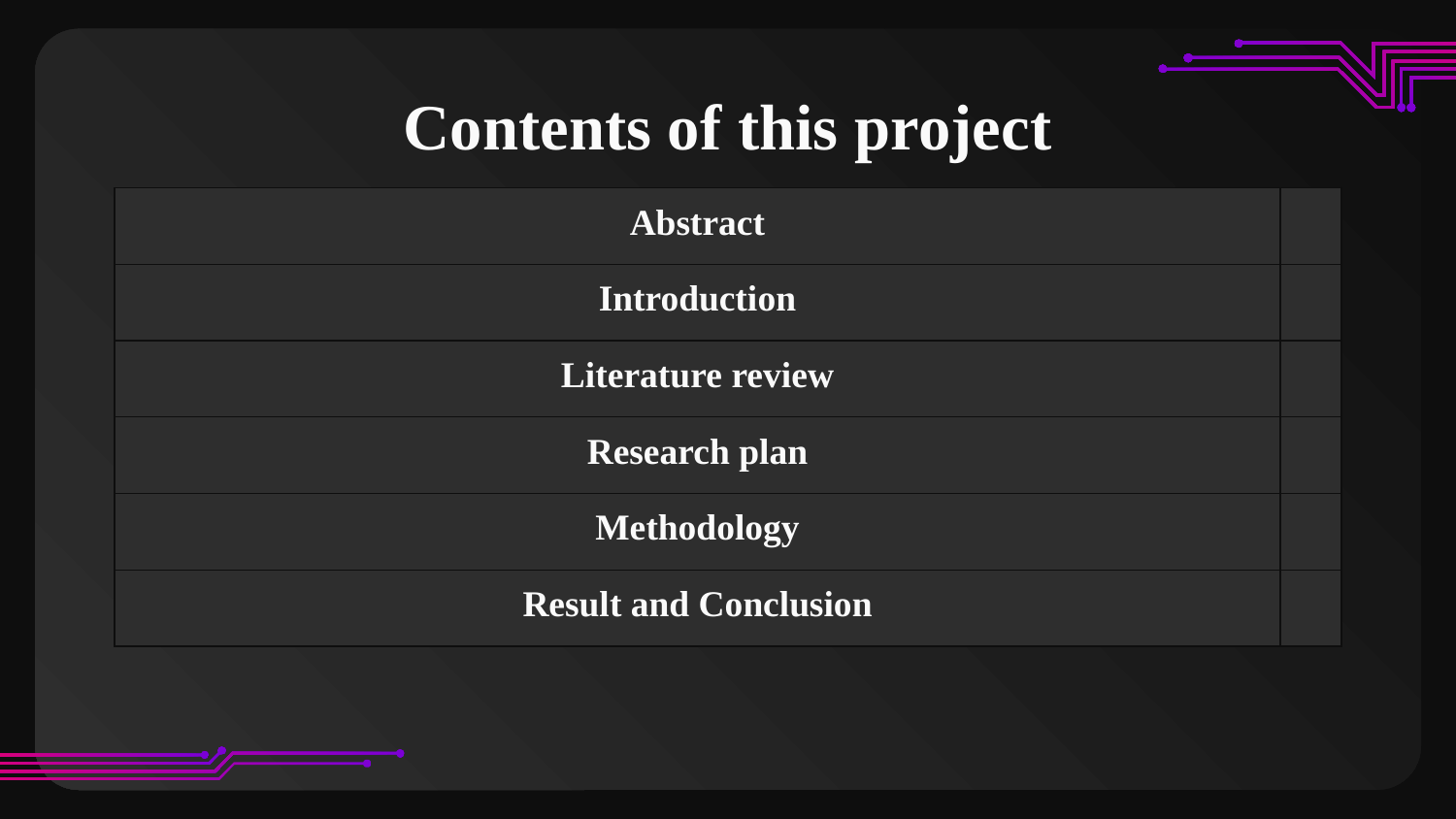

# Contents of this project
| Abstract |  |
| --- | --- |
| Introduction |  |
| Literature review |  |
| Research plan |  |
| Methodology |  |
| Result and Conclusion |  |